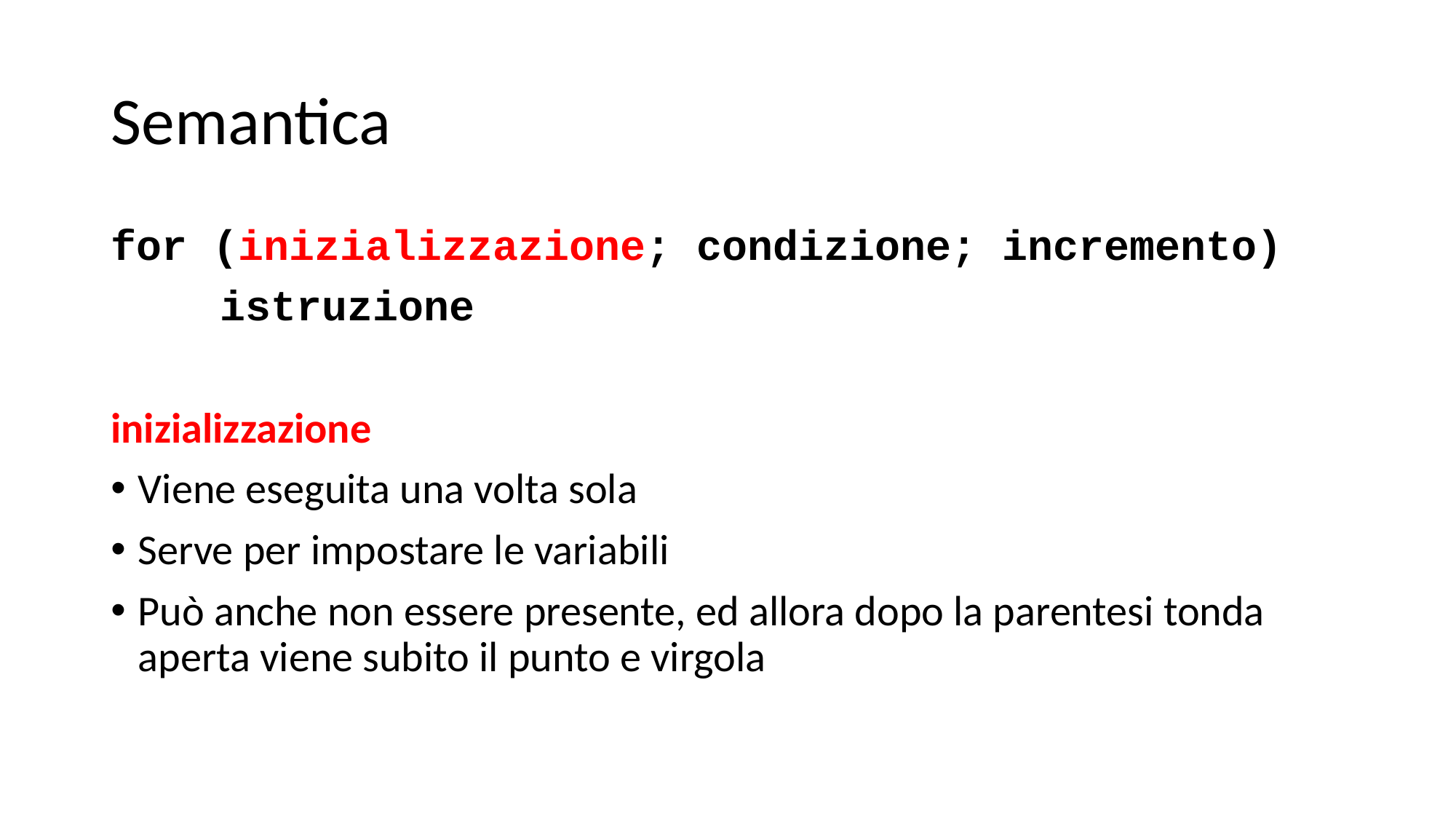

# Semantica
for (inizializzazione; condizione; incremento)
	istruzione

inizializzazione
Viene eseguita una volta sola
Serve per impostare le variabili
Può anche non essere presente, ed allora dopo la parentesi tonda aperta viene subito il punto e virgola